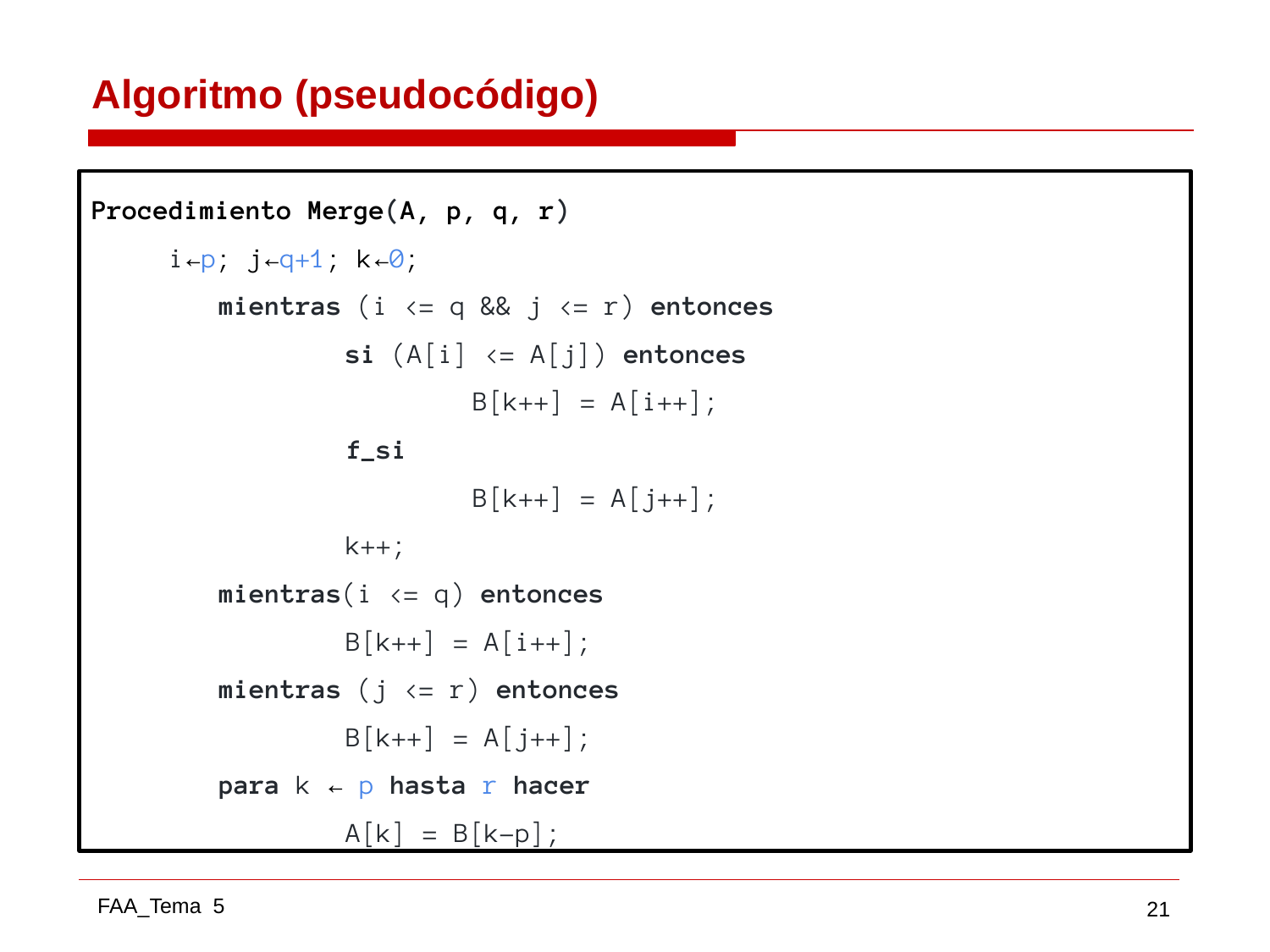

# Algoritmo (pseudocódigo)
Procedimiento Merge(A, p, q, r)
     i←p; j←q+1; k←0;
	mientras (i <= q && j <= r) entonces
		si (A[i] <= A[j]) entonces
			B[k++] = A[i++];
		f_si
			B[k++] = A[j++];
		k++;
	mientras(i <= q) entonces
		B[k++] = A[i++];
	mientras (j <= r) entonces
		B[k++] = A[j++];
	para k ← p hasta r hacer
		A[k] = B[k-p];